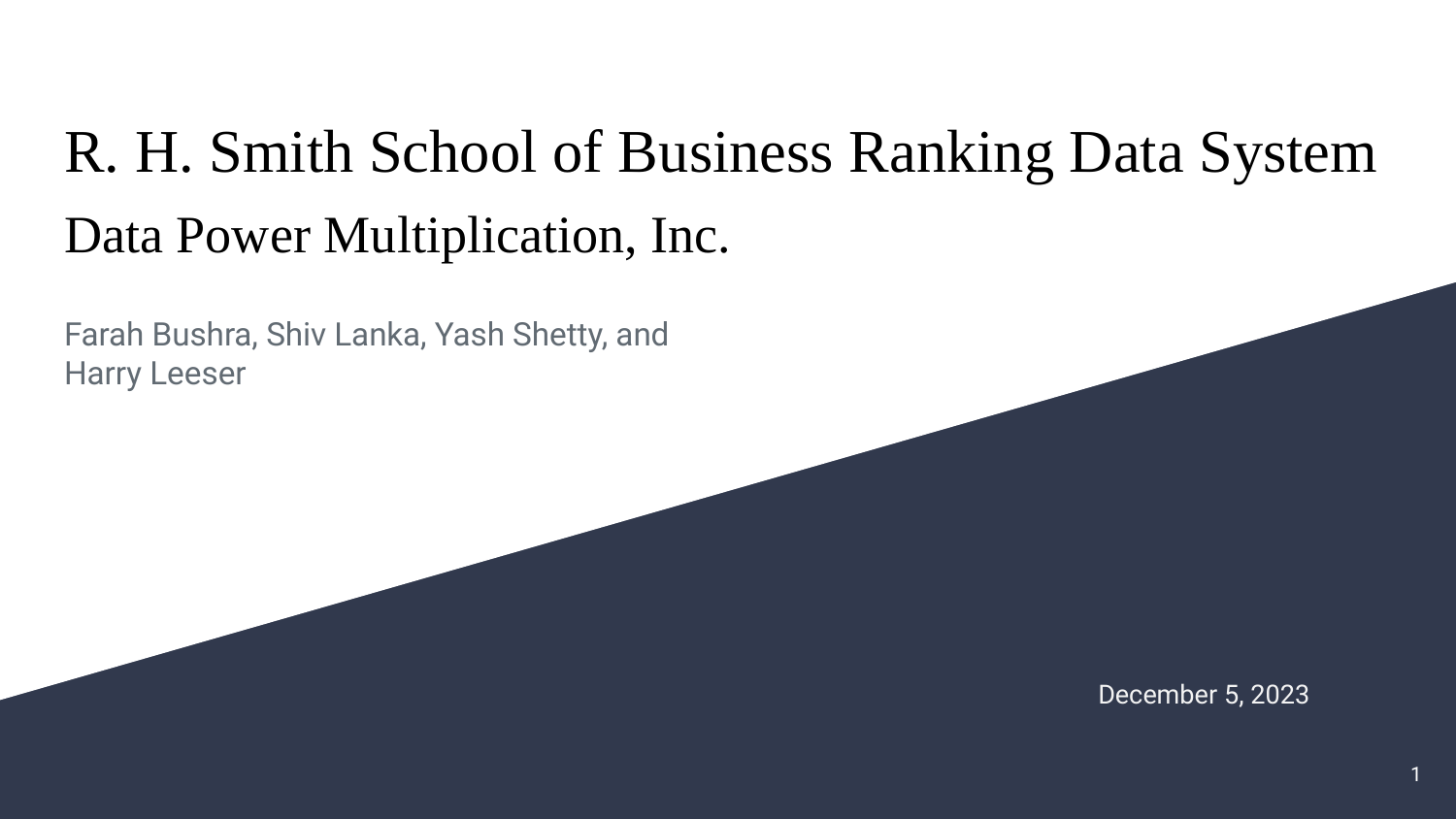

# R. H. Smith School of Business Ranking Data System
Data Power Multiplication, Inc.
Farah Bushra, Shiv Lanka, Yash Shetty, and
Harry Leeser
December 5, 2023
1